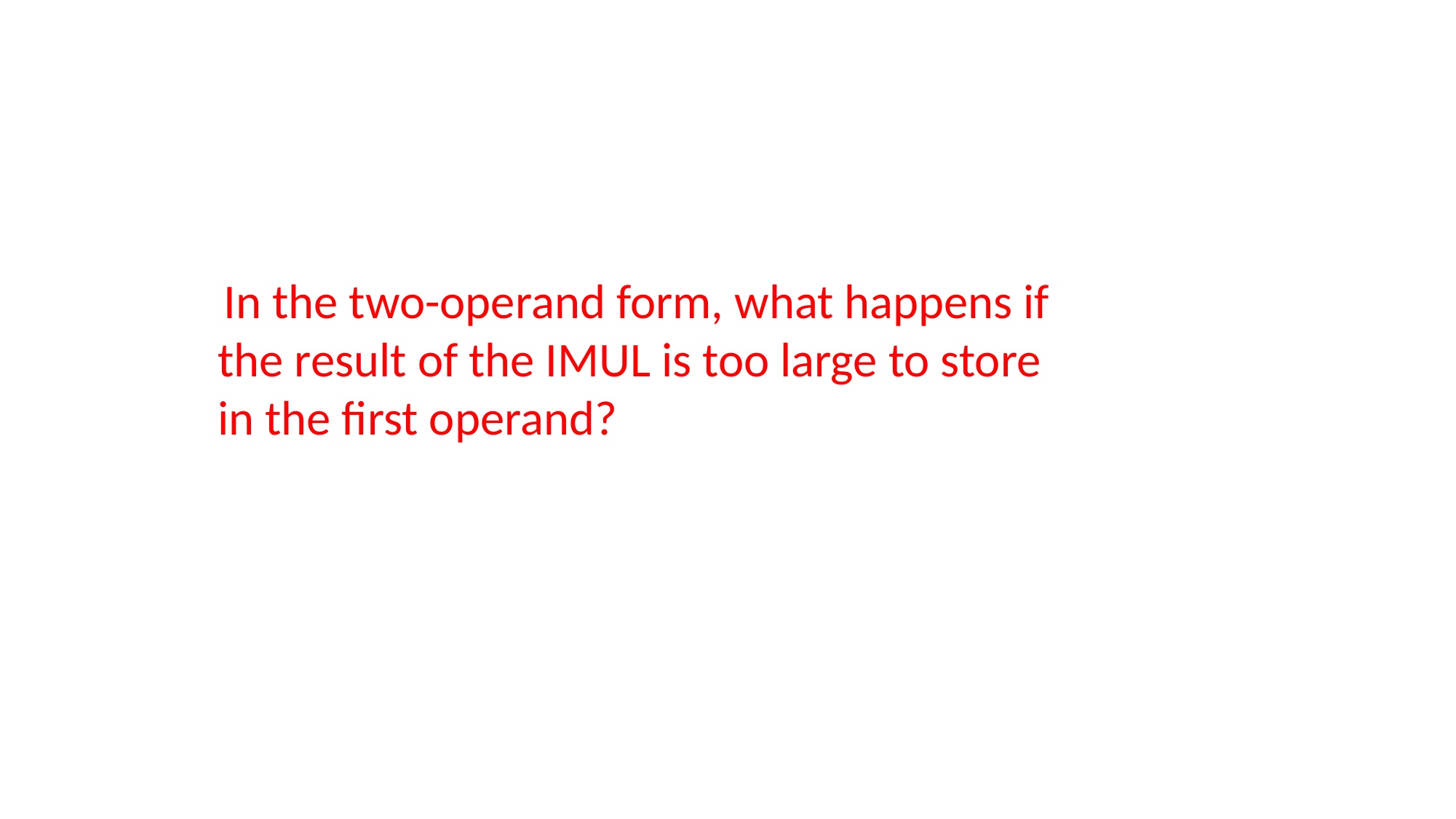

In the two-operand form, what happens if the result of the IMUL is too large to store in the first operand?